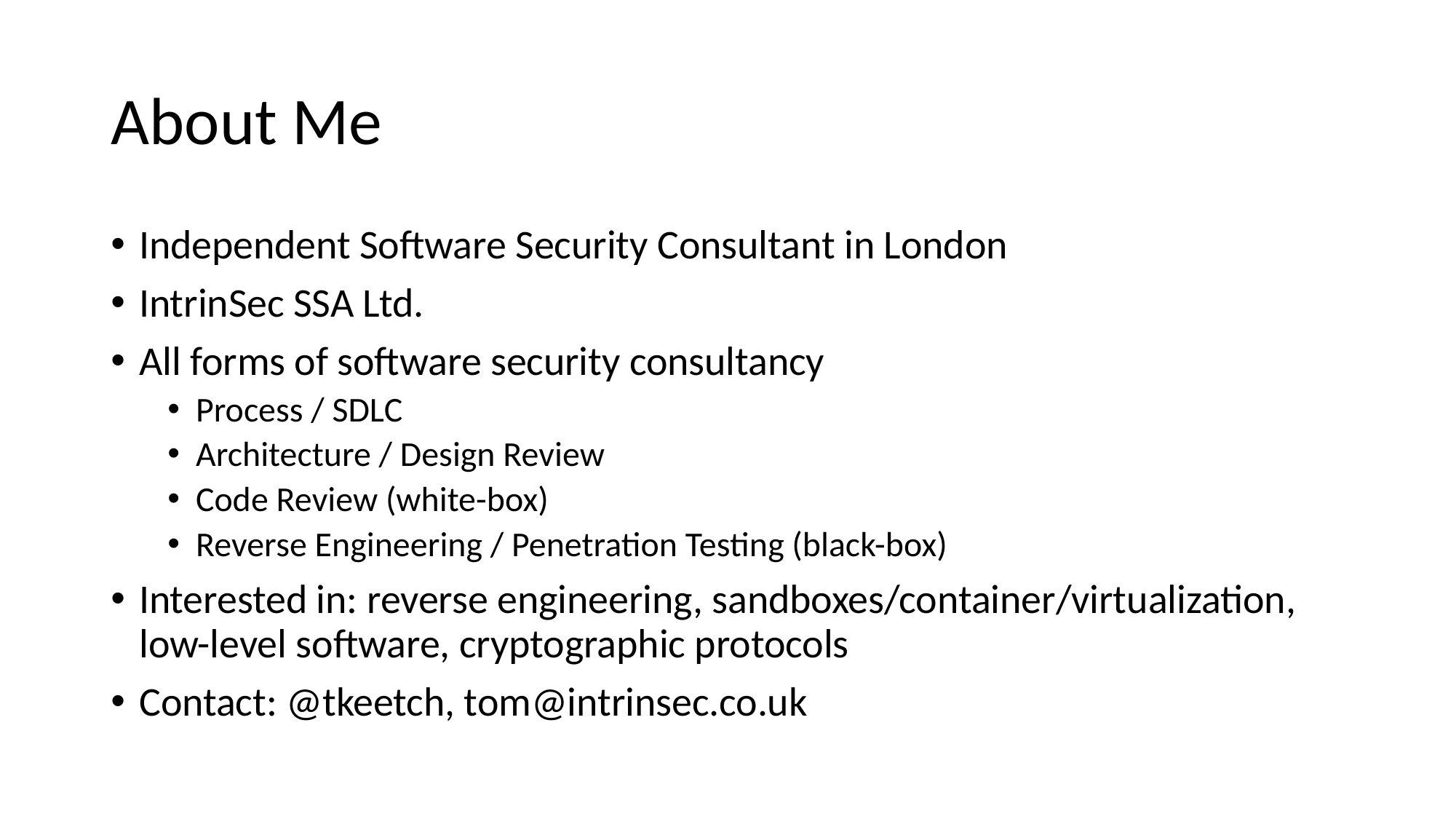

# About Me
Independent Software Security Consultant in London
IntrinSec SSA Ltd.
All forms of software security consultancy
Process / SDLC
Architecture / Design Review
Code Review (white-box)
Reverse Engineering / Penetration Testing (black-box)
Interested in: reverse engineering, sandboxes/container/virtualization, low-level software, cryptographic protocols
Contact: @tkeetch, tom@intrinsec.co.uk